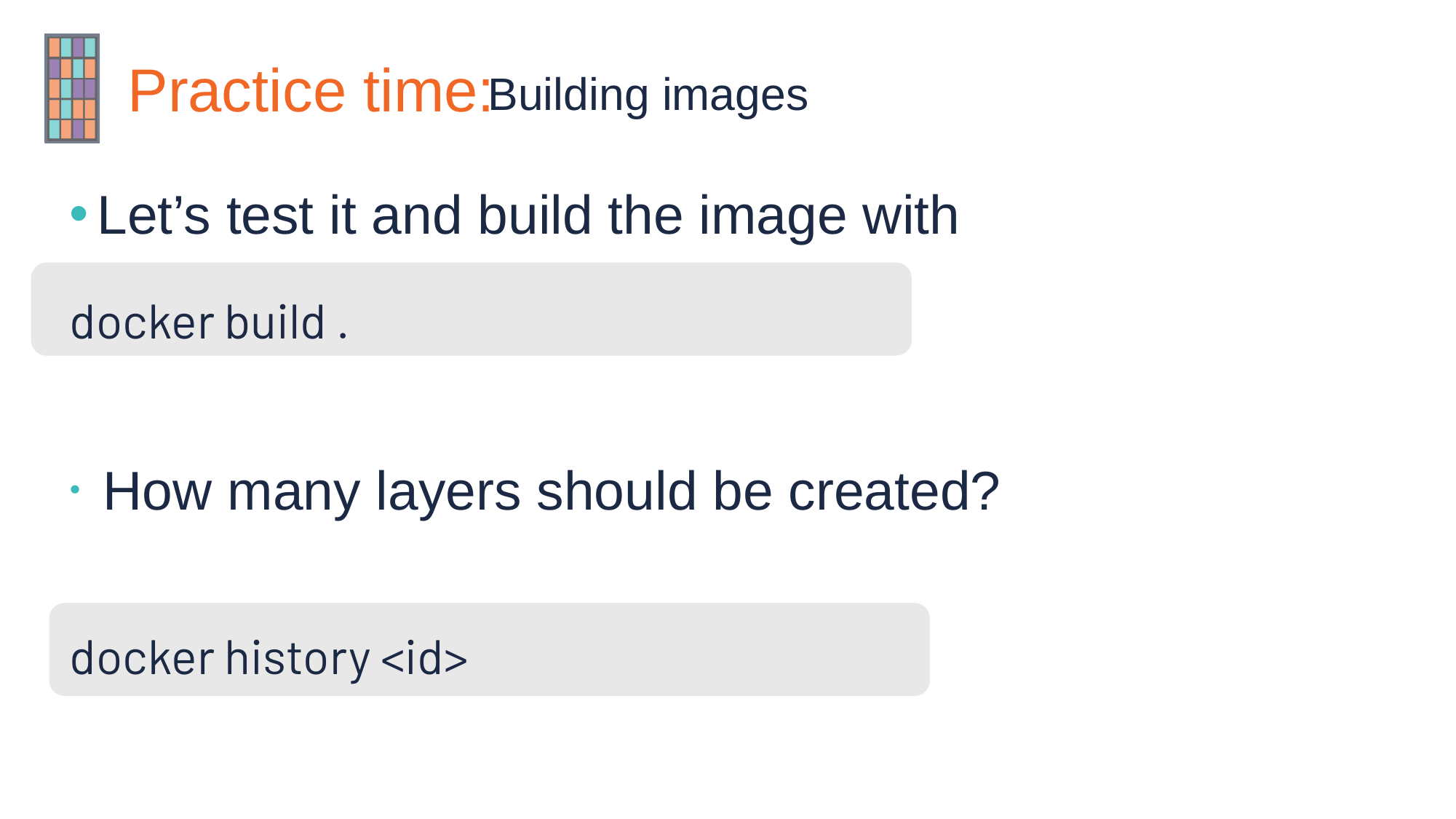

# Building images
Let’s test it and build the image with
docker build .
 How many layers should be created?

docker history <id>